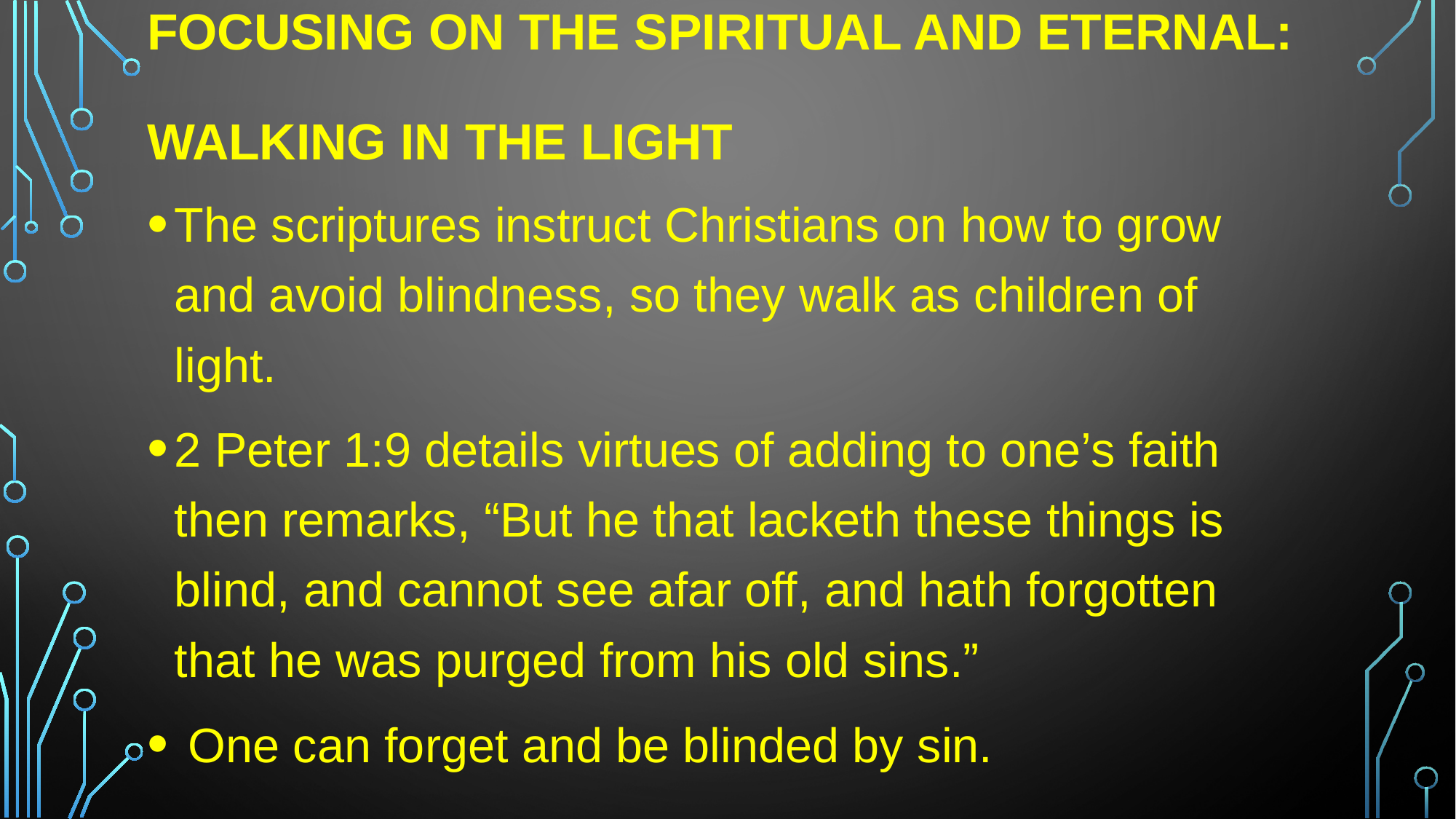

# Focusing on The Spiritual and Eternal: Walking In The Light
The scriptures instruct Christians on how to grow and avoid blindness, so they walk as children of light.
2 Peter 1:9 details virtues of adding to one’s faith then remarks, “But he that lacketh these things is blind, and cannot see afar off, and hath forgotten that he was purged from his old sins.”
 One can forget and be blinded by sin.